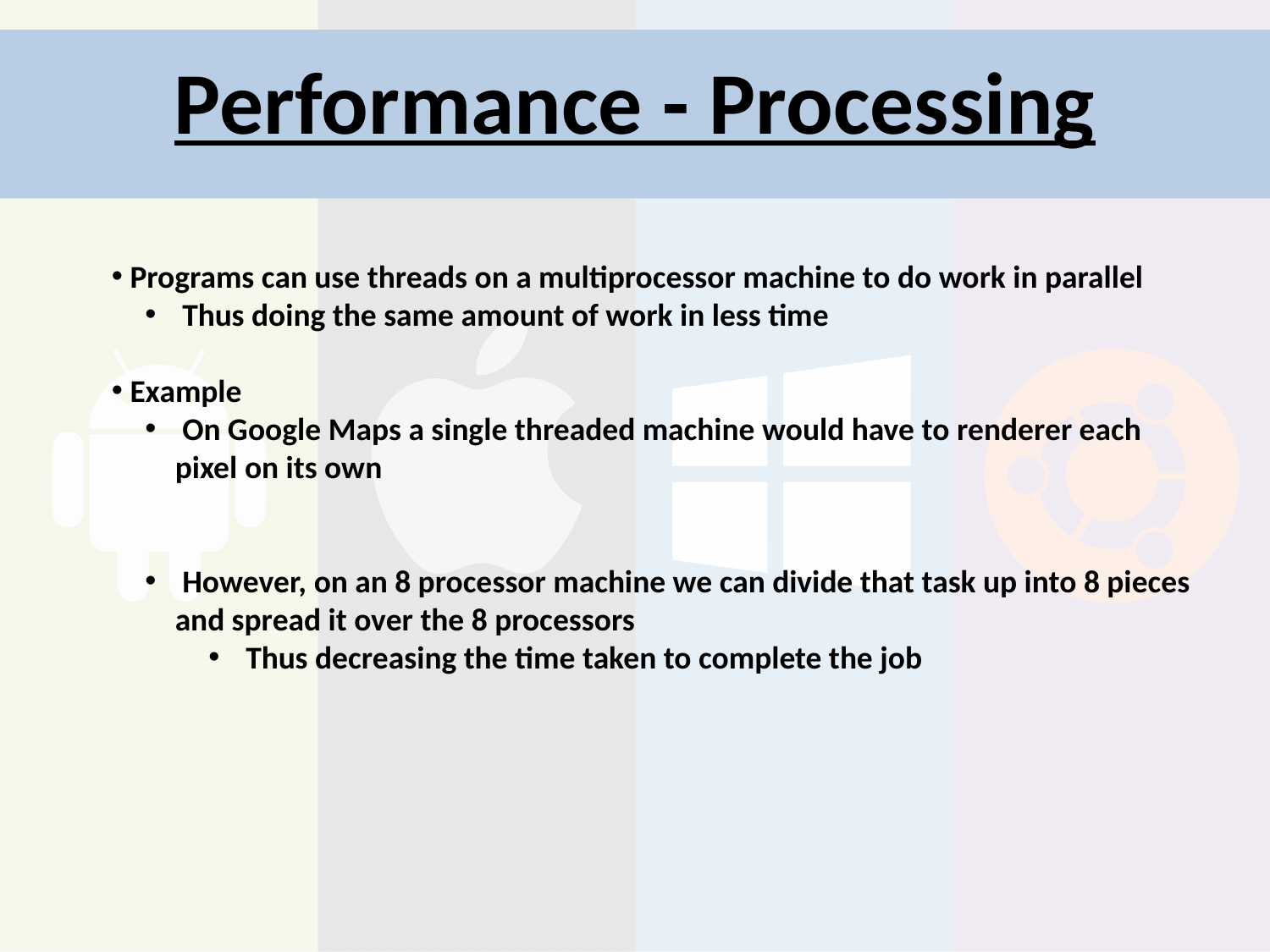

# Performance - Processing
 Programs can use threads on a multiprocessor machine to do work in parallel
 Thus doing the same amount of work in less time

 Example
 On Google Maps a single threaded machine would have to renderer each pixel on its own

 However, on an 8 processor machine we can divide that task up into 8 pieces and spread it over the 8 processors
 Thus decreasing the time taken to complete the job